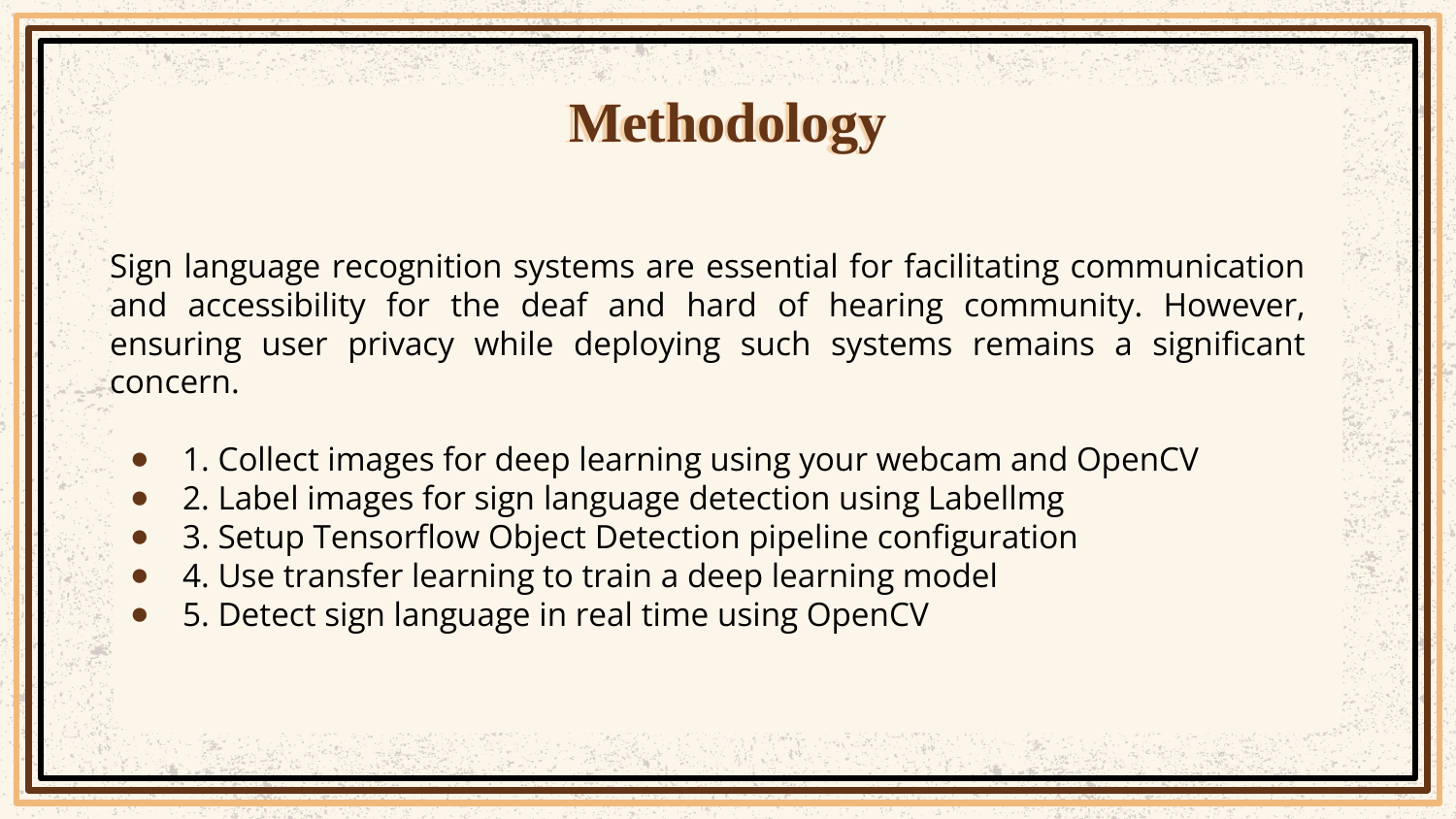

# Methodology

Sign language recognition systems are essential for facilitating communication and accessibility for the deaf and hard of hearing community. However, ensuring user privacy while deploying such systems remains a significant concern.

1. Collect images for deep learning using your webcam and OpenCV
2. Label images for sign language detection using Labellmg
3. Setup Tensorflow Object Detection pipeline configuration
4. Use transfer learning to train a deep learning model
5. Detect sign language in real time using OpenCV